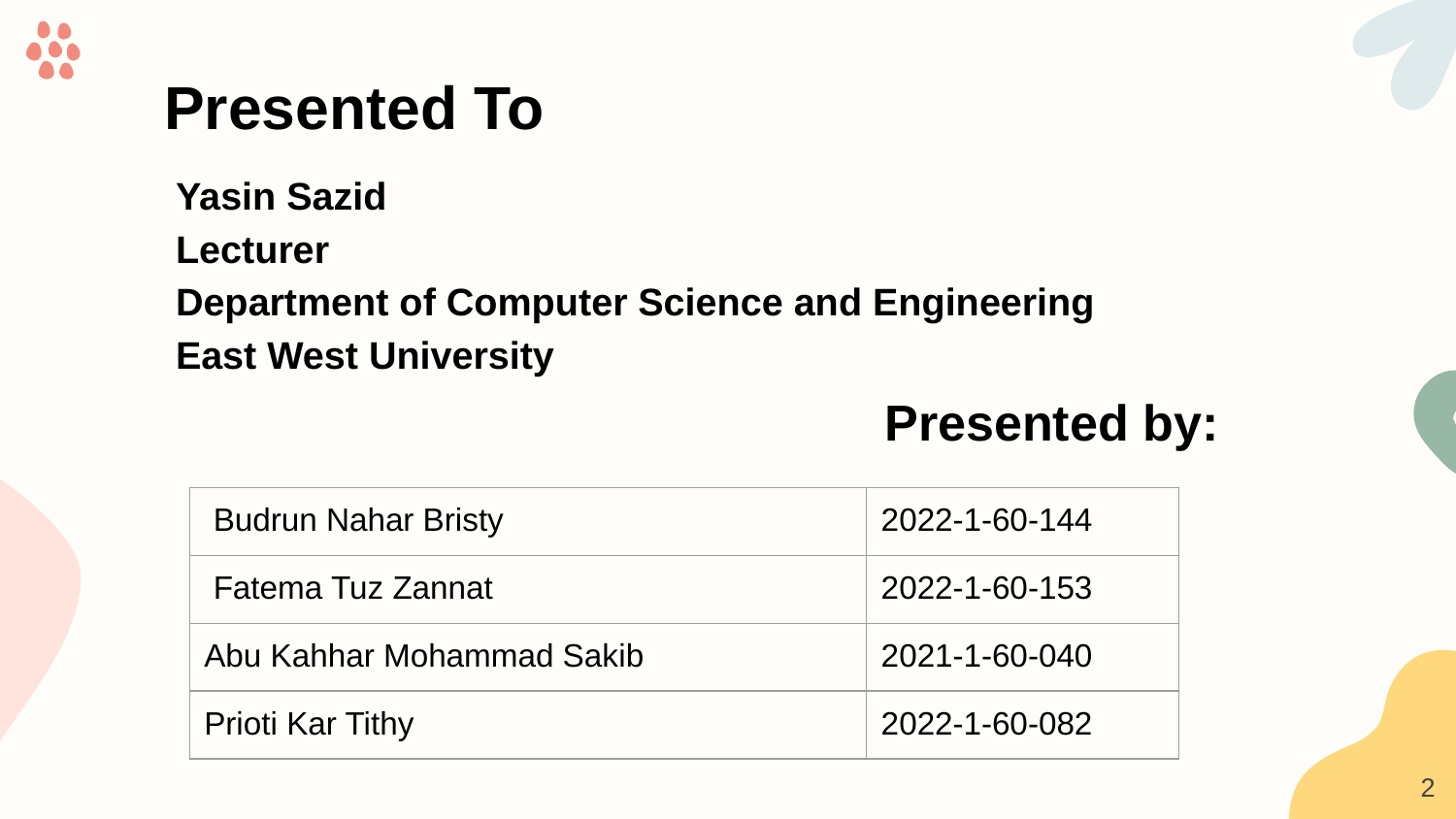

# Presented To
Yasin Sazid
Lecturer
Department of Computer Science and Engineering
East West University
 Presented by:
| Budrun Nahar Bristy | 2022-1-60-144 |
| --- | --- |
| Fatema Tuz Zannat | 2022-1-60-153 |
| Abu Kahhar Mohammad Sakib | 2021-1-60-040 |
| Prioti Kar Tithy | 2022-1-60-082 |
2